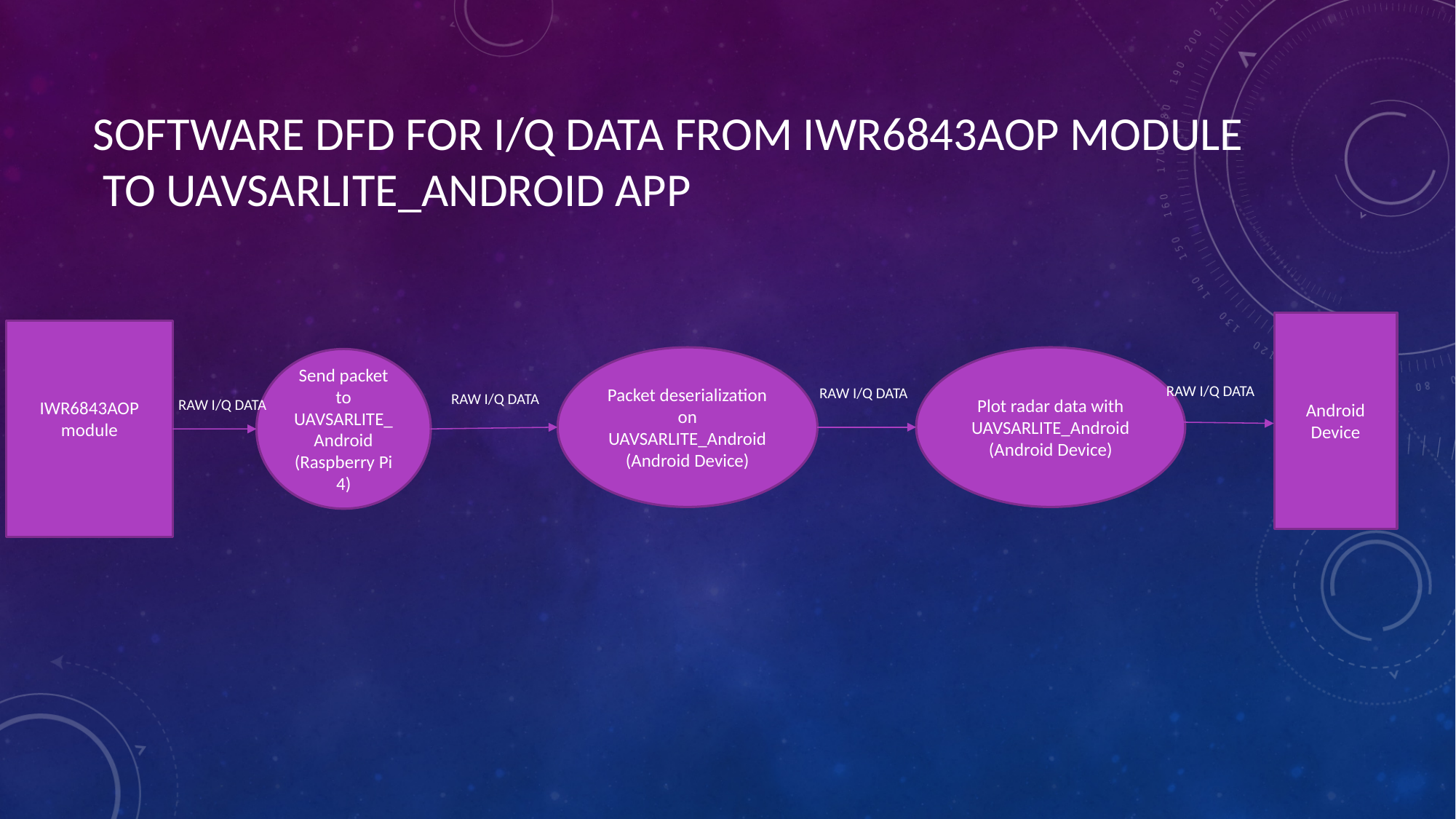

# Software dfd for i/q data from IWR6843AOP module to UAVSARLITE_Android app

Android Device
IWR6843AOP module

Packet deserialization on UAVSARLITE_Android
(Android Device)
Plot radar data with UAVSARLITE_Android
(Android Device)
Send packet to UAVSARLITE_Android (Raspberry Pi 4)
RAW I/Q DATA
RAW I/Q DATA
RAW I/Q DATA
RAW I/Q DATA